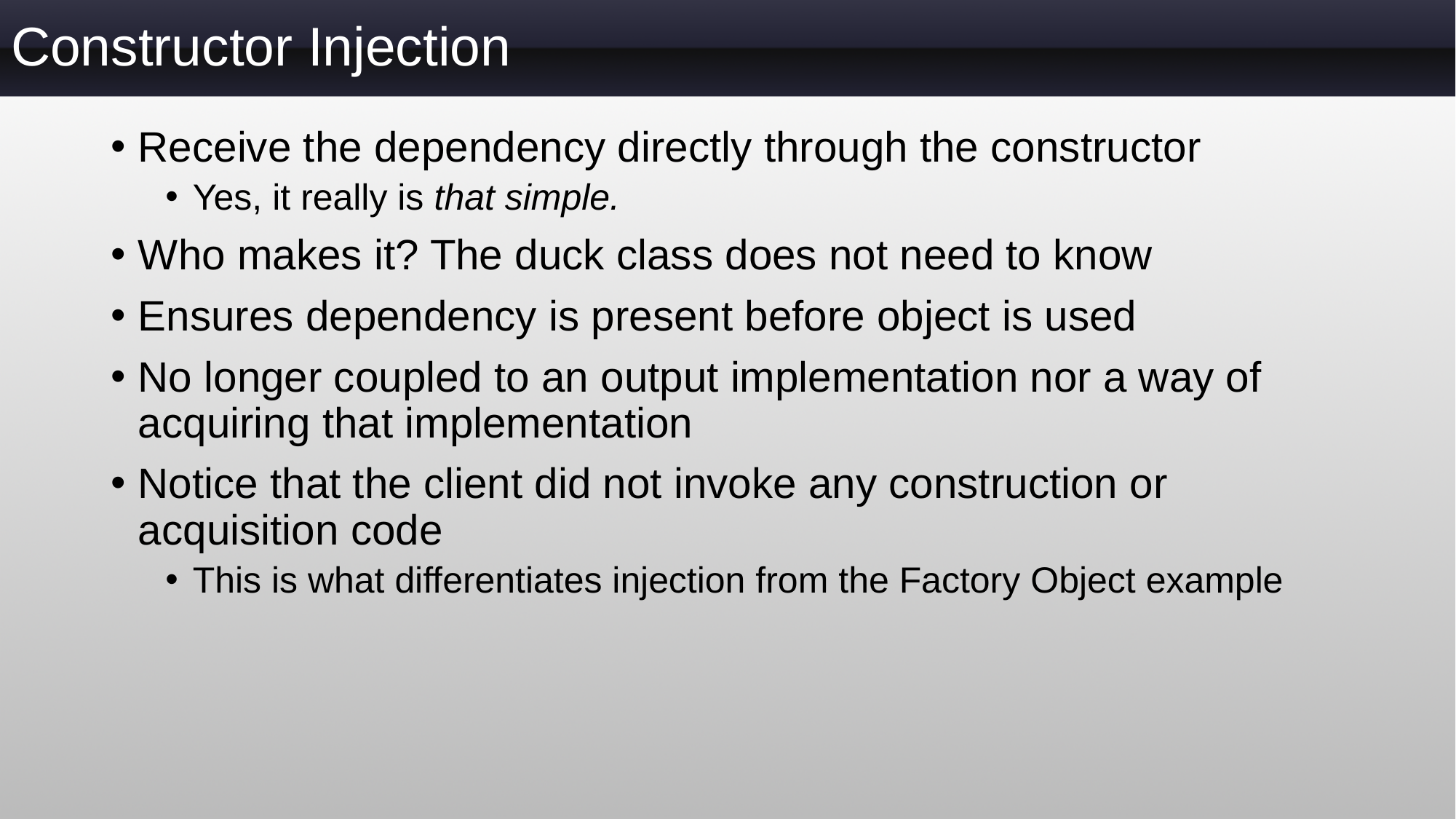

# Constructor Injection
Receive the dependency directly through the constructor
Yes, it really is that simple.
Who makes it? The duck class does not need to know
Ensures dependency is present before object is used
No longer coupled to an output implementation nor a way of acquiring that implementation
Notice that the client did not invoke any construction or acquisition code
This is what differentiates injection from the Factory Object example